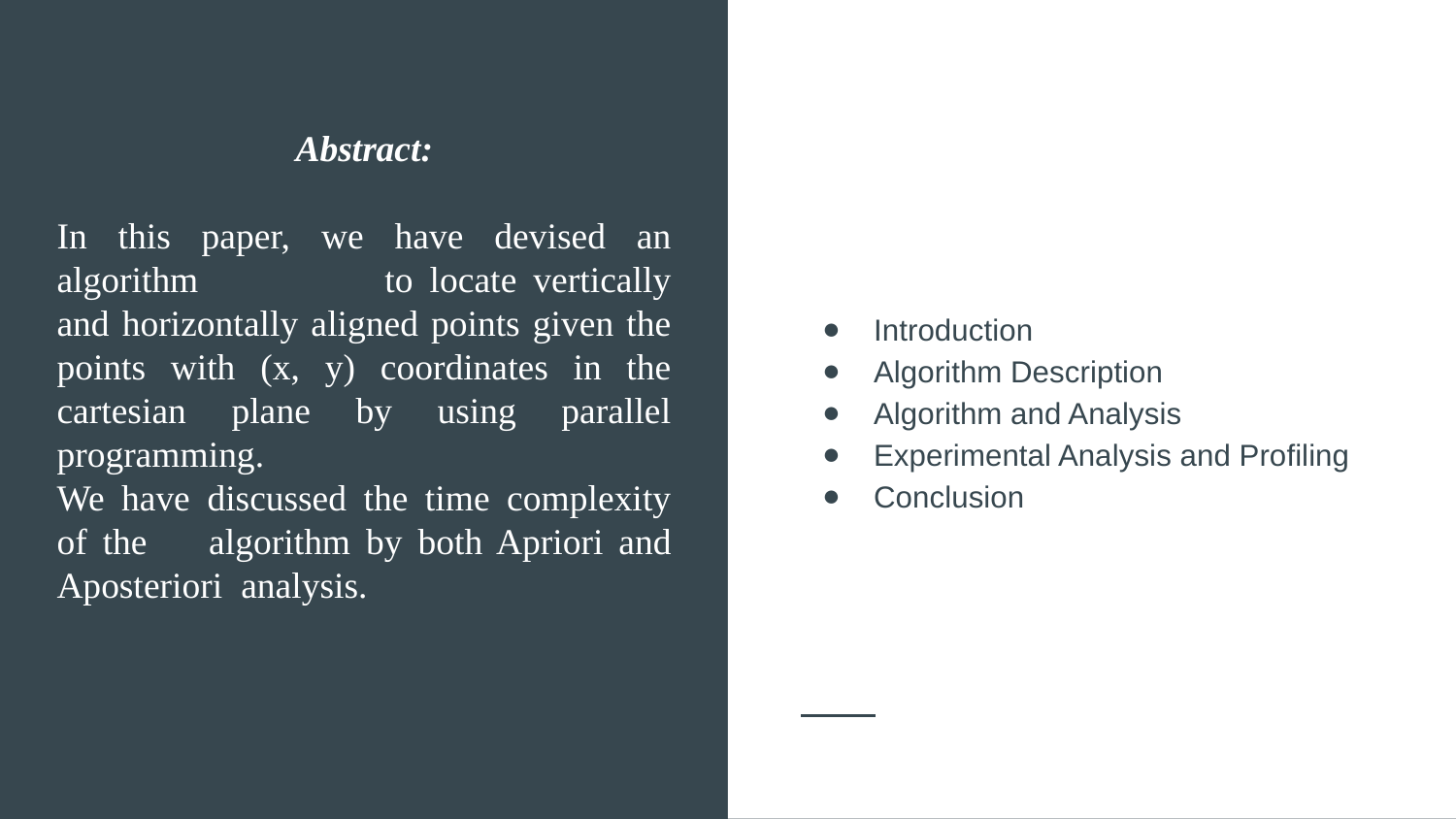

Introduction
Algorithm Description
Algorithm and Analysis
Experimental Analysis and Profiling
Conclusion
# Abstract:

In this paper, we have devised an algorithm     	to locate vertically and horizontally aligned points given the points with (x, y) coordinates in the cartesian plane by using parallel programming.
We have discussed the time complexity of the	algorithm by both Apriori and Aposteriori  analysis.